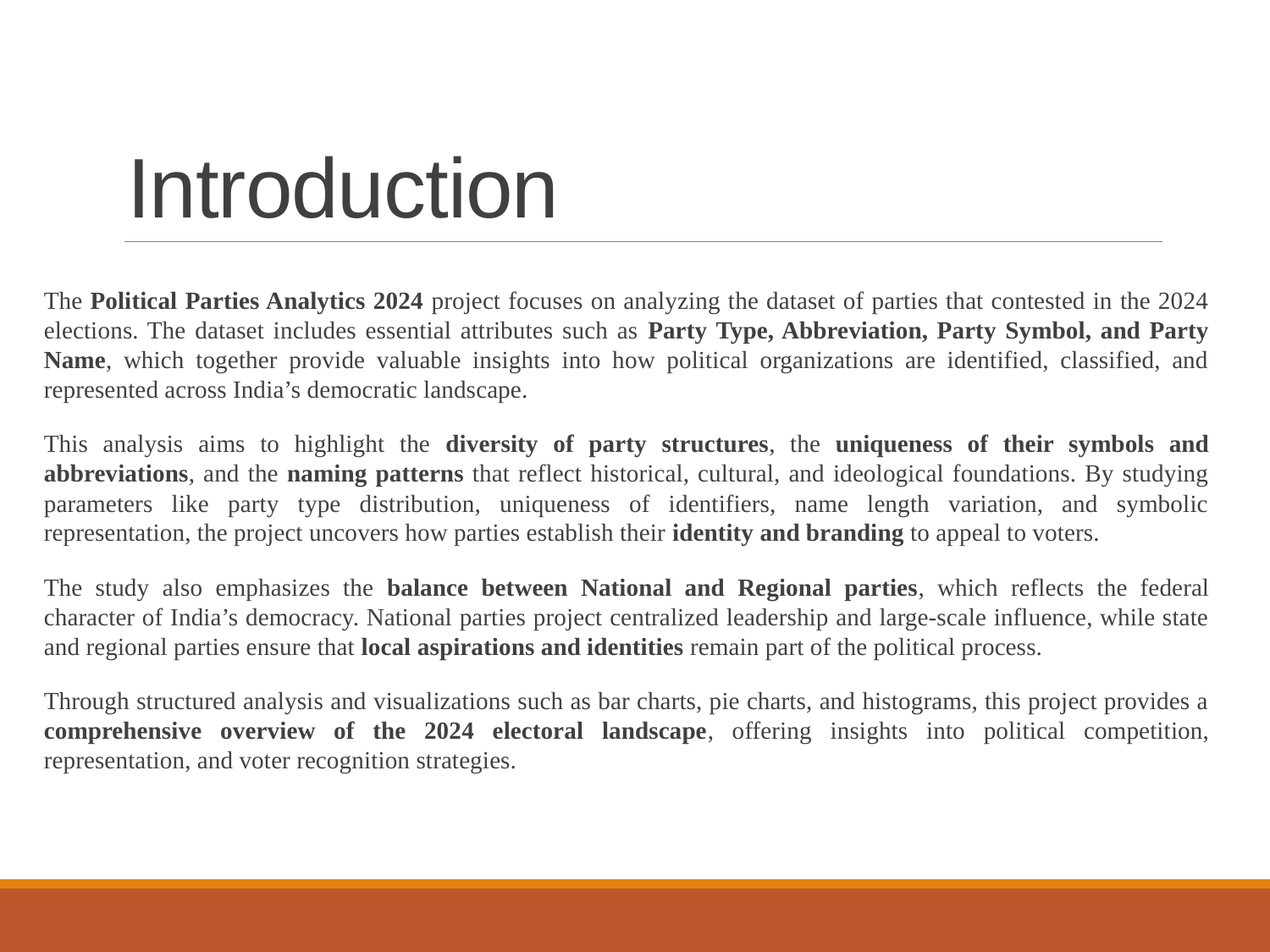

# Introduction
The Political Parties Analytics 2024 project focuses on analyzing the dataset of parties that contested in the 2024 elections. The dataset includes essential attributes such as Party Type, Abbreviation, Party Symbol, and Party Name, which together provide valuable insights into how political organizations are identified, classified, and represented across India’s democratic landscape.
This analysis aims to highlight the diversity of party structures, the uniqueness of their symbols and abbreviations, and the naming patterns that reflect historical, cultural, and ideological foundations. By studying parameters like party type distribution, uniqueness of identifiers, name length variation, and symbolic representation, the project uncovers how parties establish their identity and branding to appeal to voters.
The study also emphasizes the balance between National and Regional parties, which reflects the federal character of India’s democracy. National parties project centralized leadership and large-scale influence, while state and regional parties ensure that local aspirations and identities remain part of the political process.
Through structured analysis and visualizations such as bar charts, pie charts, and histograms, this project provides a comprehensive overview of the 2024 electoral landscape, offering insights into political competition, representation, and voter recognition strategies.